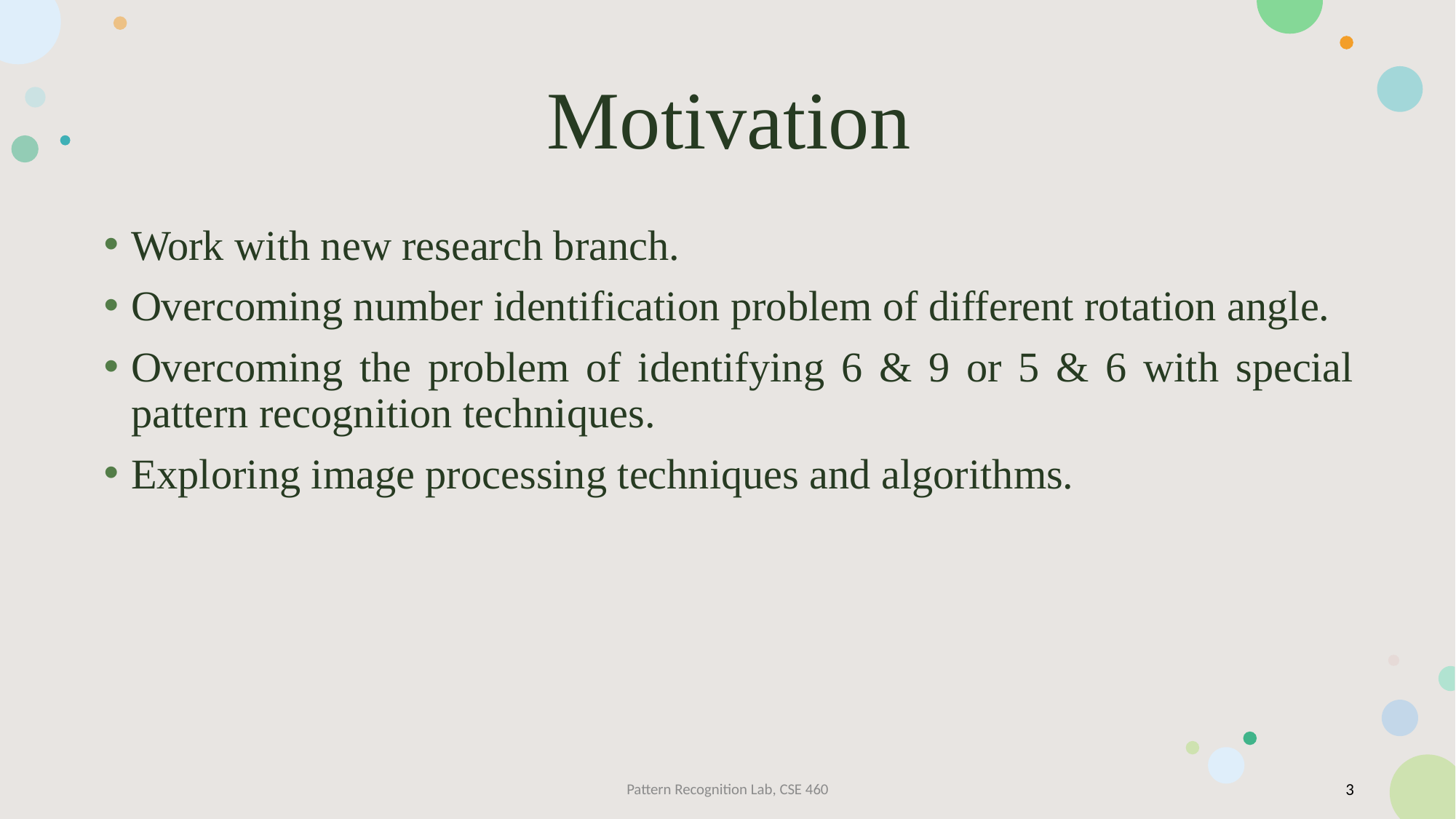

# Motivation
Work with new research branch.
Overcoming number identification problem of different rotation angle.
Overcoming the problem of identifying 6 & 9 or 5 & 6 with special pattern recognition techniques.
Exploring image processing techniques and algorithms.

Pattern Recognition Lab, CSE 460
3